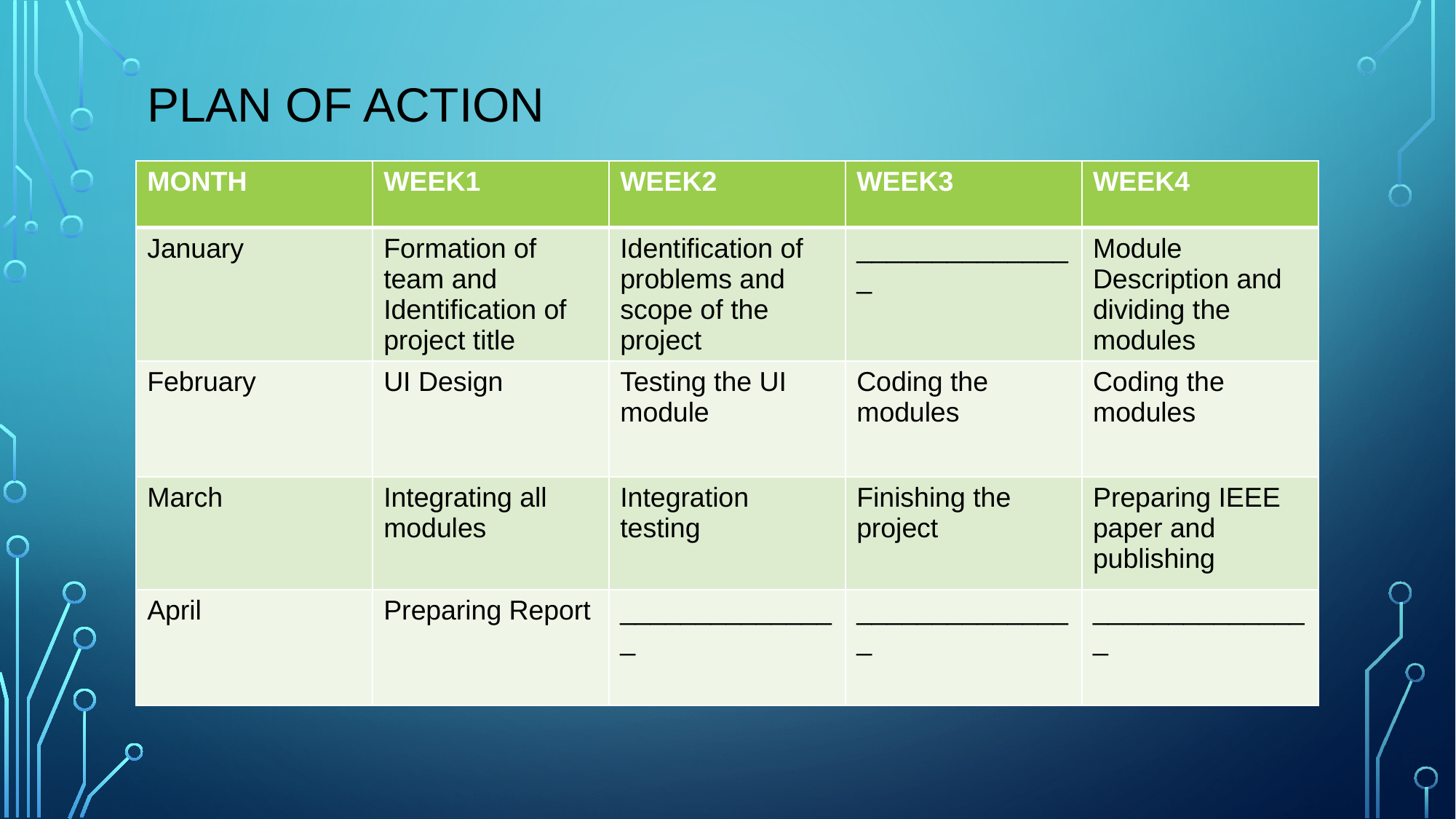

# Plan of action
| MONTH | WEEK1 | WEEK2 | WEEK3 | WEEK4 |
| --- | --- | --- | --- | --- |
| January | Formation of team and Identification of project title | Identification of problems and scope of the project | \_\_\_\_\_\_\_\_\_\_\_\_\_\_\_ | Module Description and dividing the modules |
| February | UI Design | Testing the UI module | Coding the modules | Coding the modules |
| March | Integrating all modules | Integration testing | Finishing the project | Preparing IEEE paper and publishing |
| April | Preparing Report | \_\_\_\_\_\_\_\_\_\_\_\_\_\_\_ | \_\_\_\_\_\_\_\_\_\_\_\_\_\_\_ | \_\_\_\_\_\_\_\_\_\_\_\_\_\_\_ |